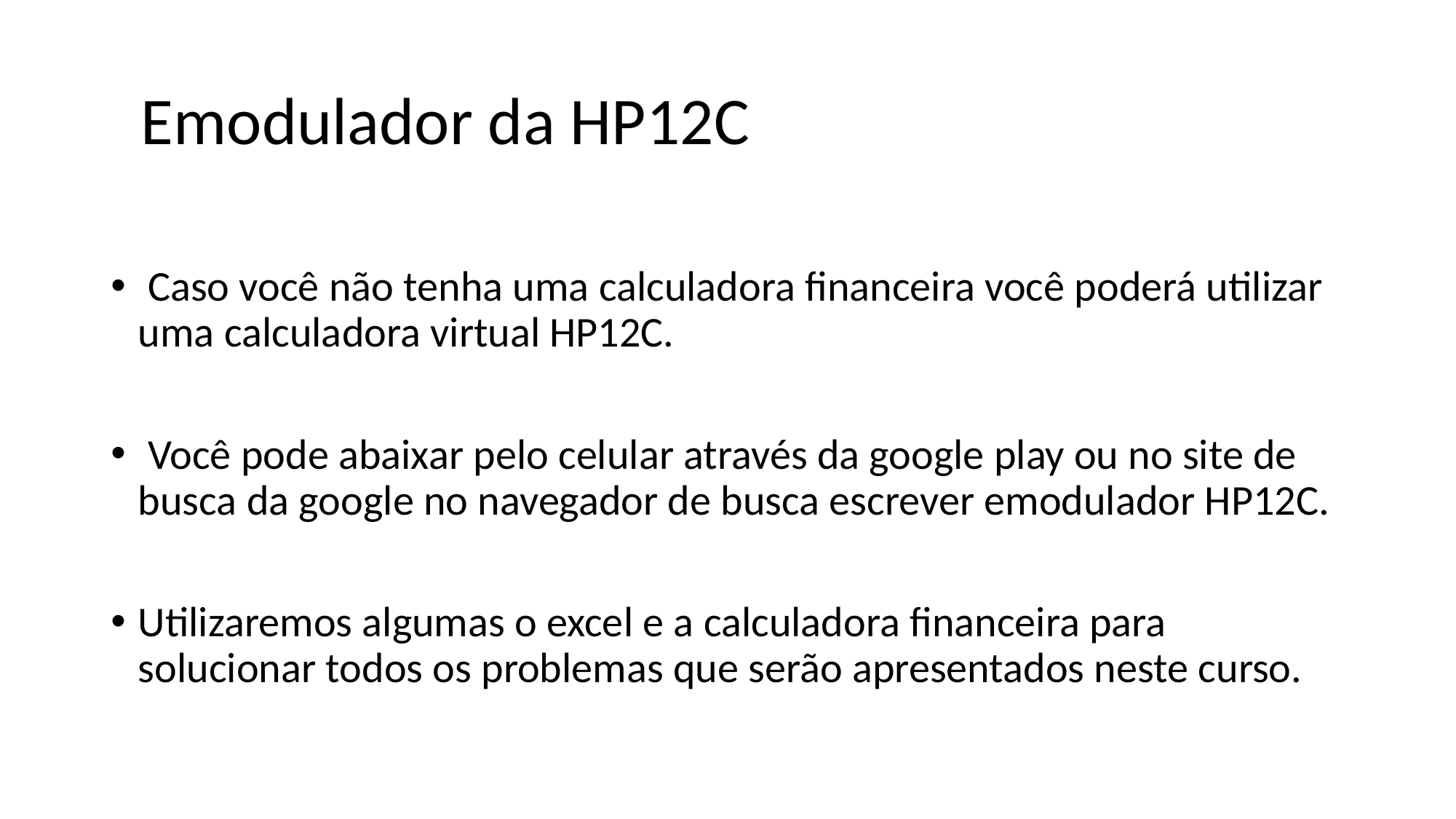

# Emodulador da HP12C

 Caso você não tenha uma calculadora financeira você poderá utilizar uma calculadora virtual HP12C.

 Você pode abaixar pelo celular através da google play ou no site de busca da google no navegador de busca escrever emodulador HP12C.

Utilizaremos algumas o excel e a calculadora financeira para solucionar todos os problemas que serão apresentados neste curso.